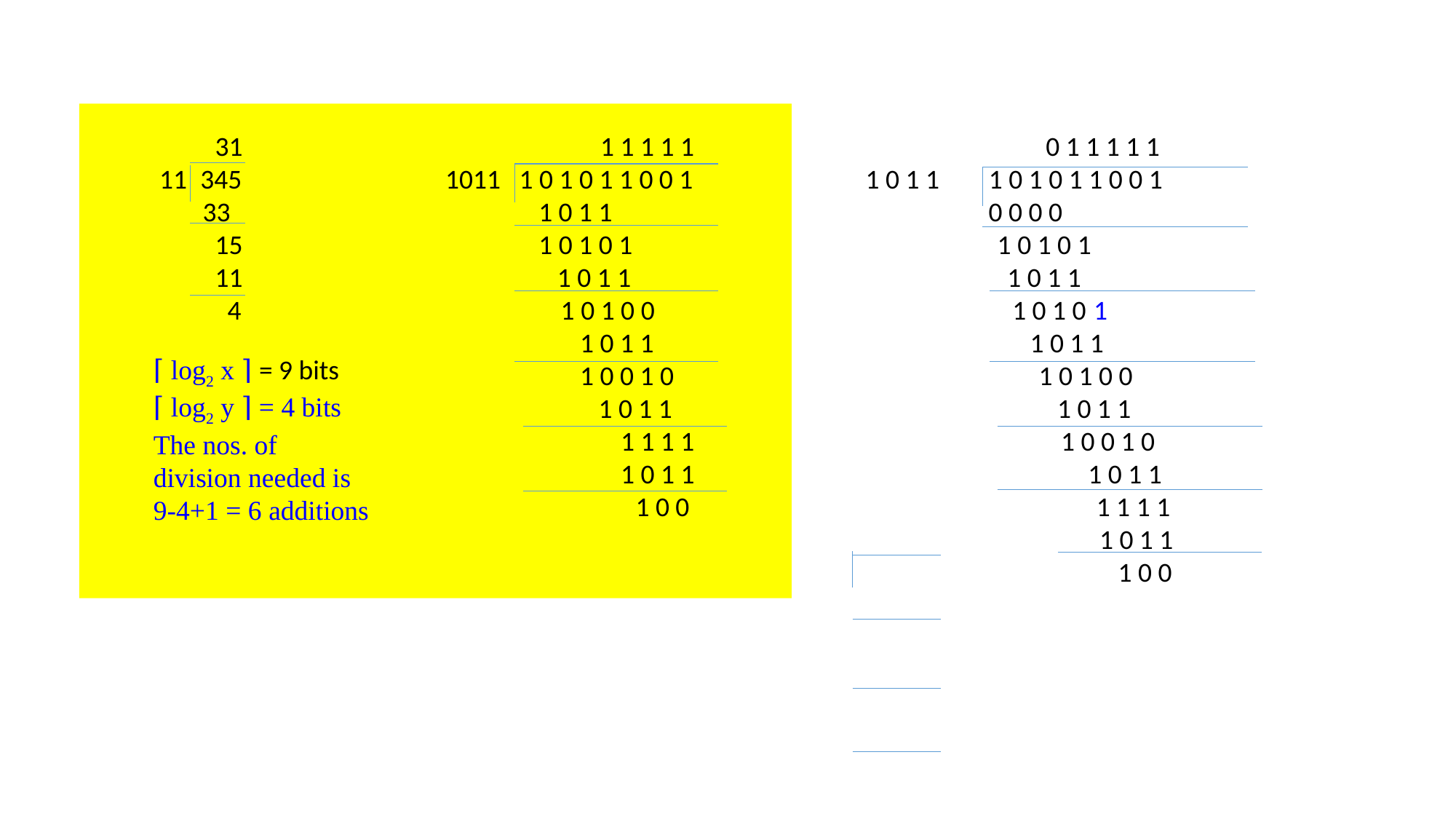

31                                                          1 1 1 1 1                                                         0 1 1 1 1 1
345                                 1011   1 0 1 0 1 1 0 0 1                            1 0 1 1        1 0 1 0 1 1 0 0 1
       33                                                  1 0 1 1                                                             0 0 0 0
         15                                                1 0 1 0 1			            1 0 1 0 1
         11                                                   1 0 1 1                                                             1 0 1 1
           4			            1 0 1 0 0                                                          1 0 1 0 1
                                                                    1 0 1 1                                                             1 0 1 1
                                                                    1 0 0 1 0				 1 0 1 0 0
                                                                       1 0 1 1		 		    1 0 1 1						    1 1 1 1		                                        1 0 0 1 0
				    1 0 1 1 				         1 0 1 1
                                                                             1 0 0                                                                  1 1 1 1
                                                                                                                                                        1 0 1 1
                                                                                                                                                           1 0 0
⌈ log2 x ⌉ = 9 bits
⌈ log2 y ⌉ = 4 bits
The nos. of division needed is 9-4+1 = 6 additions